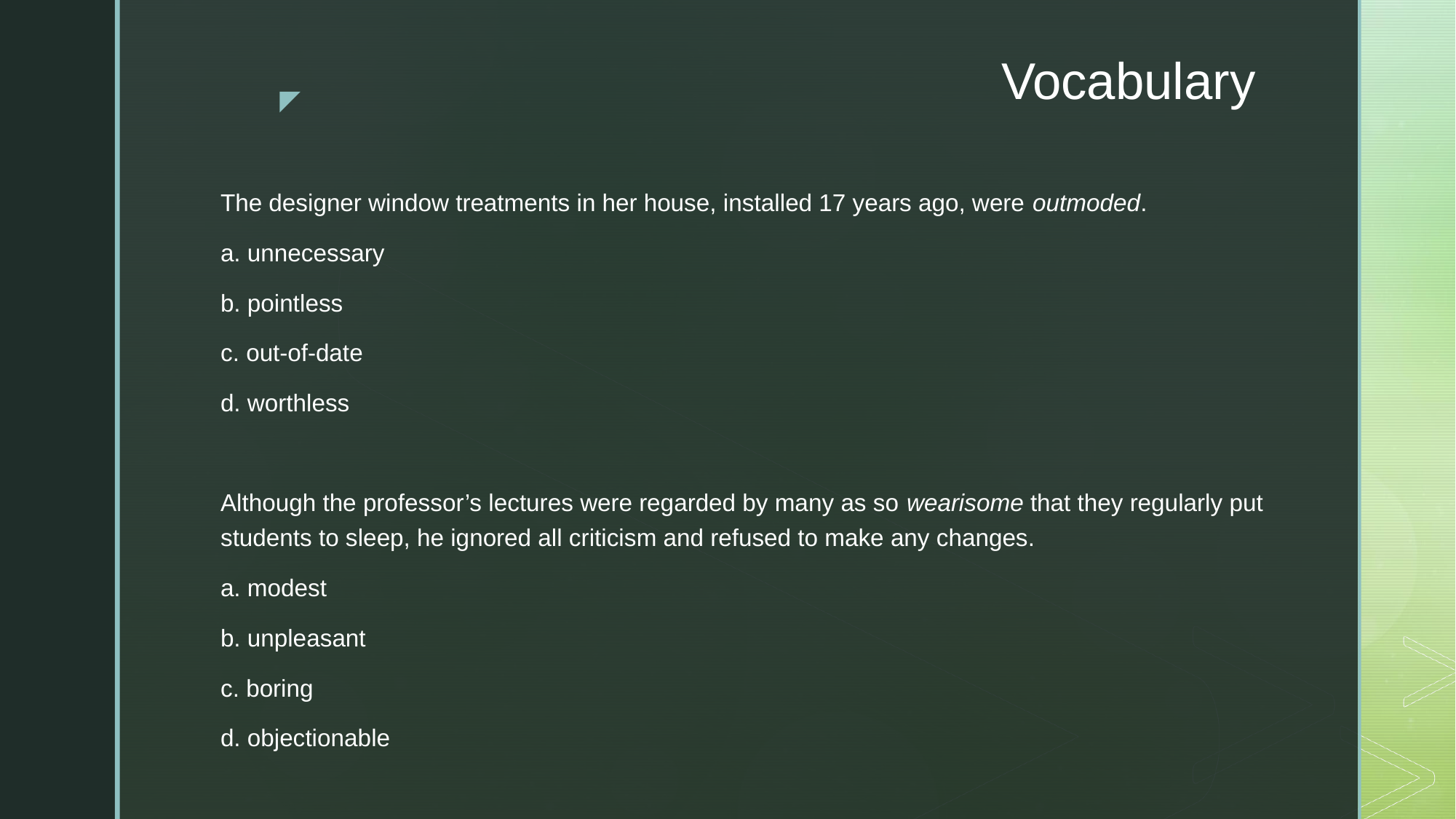

# Vocabulary
The designer window treatments in her house, installed 17 years ago, were outmoded.
a. unnecessary
b. pointless
c. out-of-date
d. worthless

Although the professor’s lectures were regarded by many as so wearisome that they regularly put students to sleep, he ignored all criticism and refused to make any changes.
a. modest
b. unpleasant
c. boring
d. objectionable